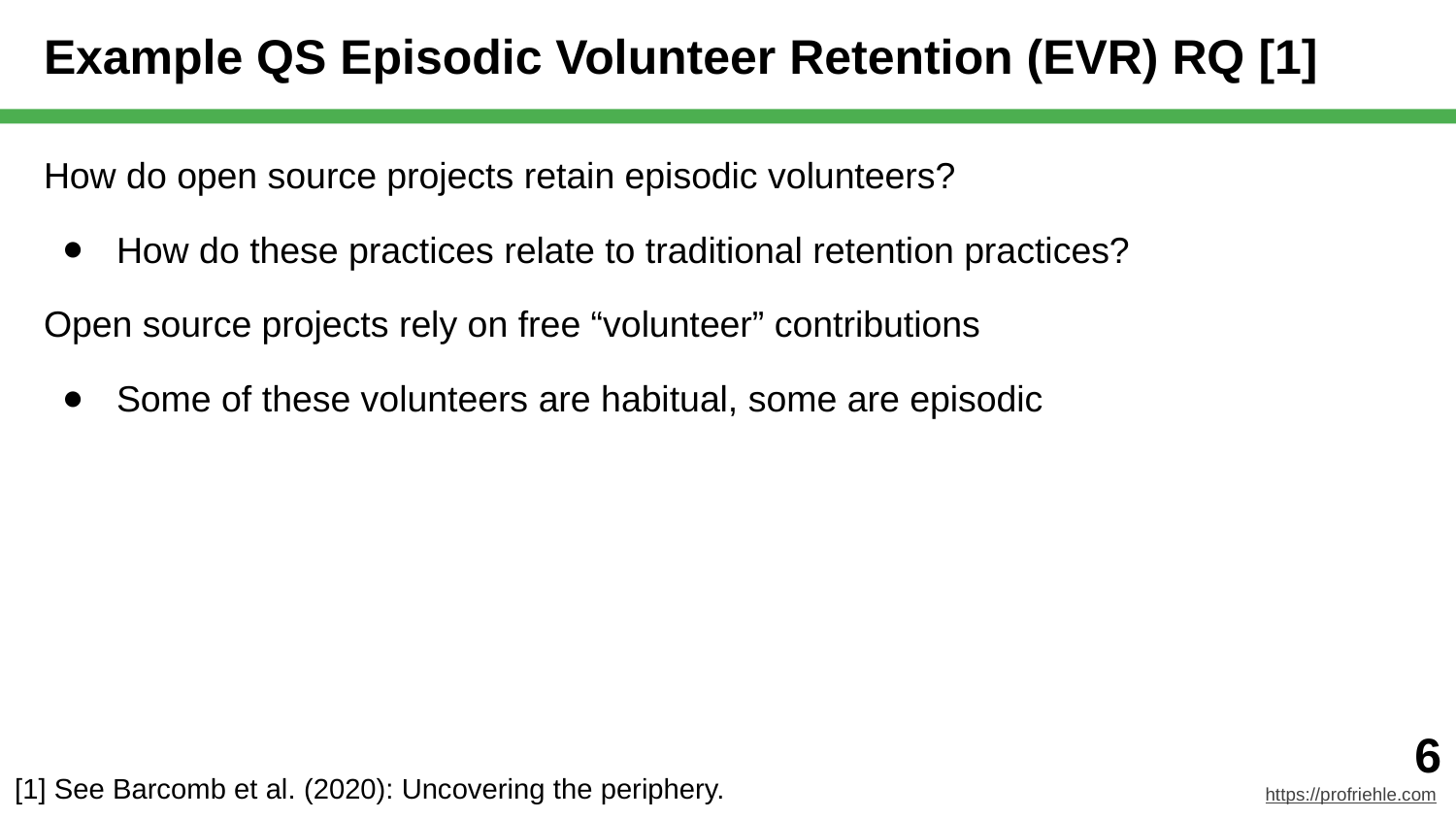

# Example QS Episodic Volunteer Retention (EVR) RQ [1]
How do open source projects retain episodic volunteers?
How do these practices relate to traditional retention practices?
Open source projects rely on free “volunteer” contributions
Some of these volunteers are habitual, some are episodic

[1] See Barcomb et al. (2020): Uncovering the periphery.
6
https://profriehle.com